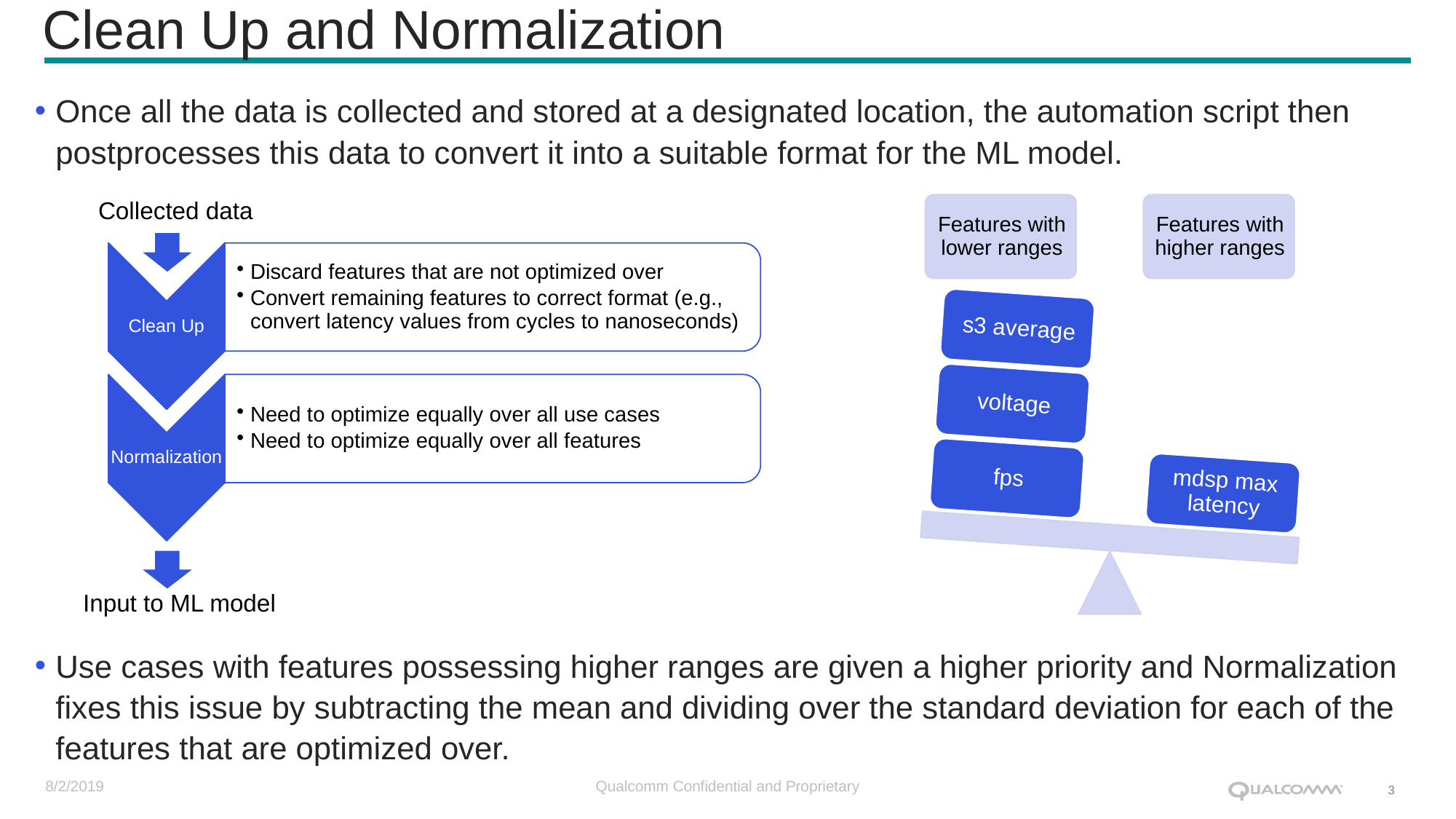

# Clean Up and Normalization
Once all the data is collected and stored at a designated location, the automation script then postprocesses this data to convert it into a suitable format for the ML model.

Use cases with features possessing higher ranges are given a higher priority and Normalization fixes this issue by subtracting the mean and dividing over the standard deviation for each of the features that are optimized over.
Collected data

Features with lower ranges
Features with higher ranges
mdsp max latency

s3 average
fps
voltage

Clean Up
Discard features that are not optimized over
Convert remaining features to correct format (e.g., convert latency values from cycles to nanoseconds)
Normalization
Need to optimize equally over all use cases
Need to optimize equally over all features

Input to ML model